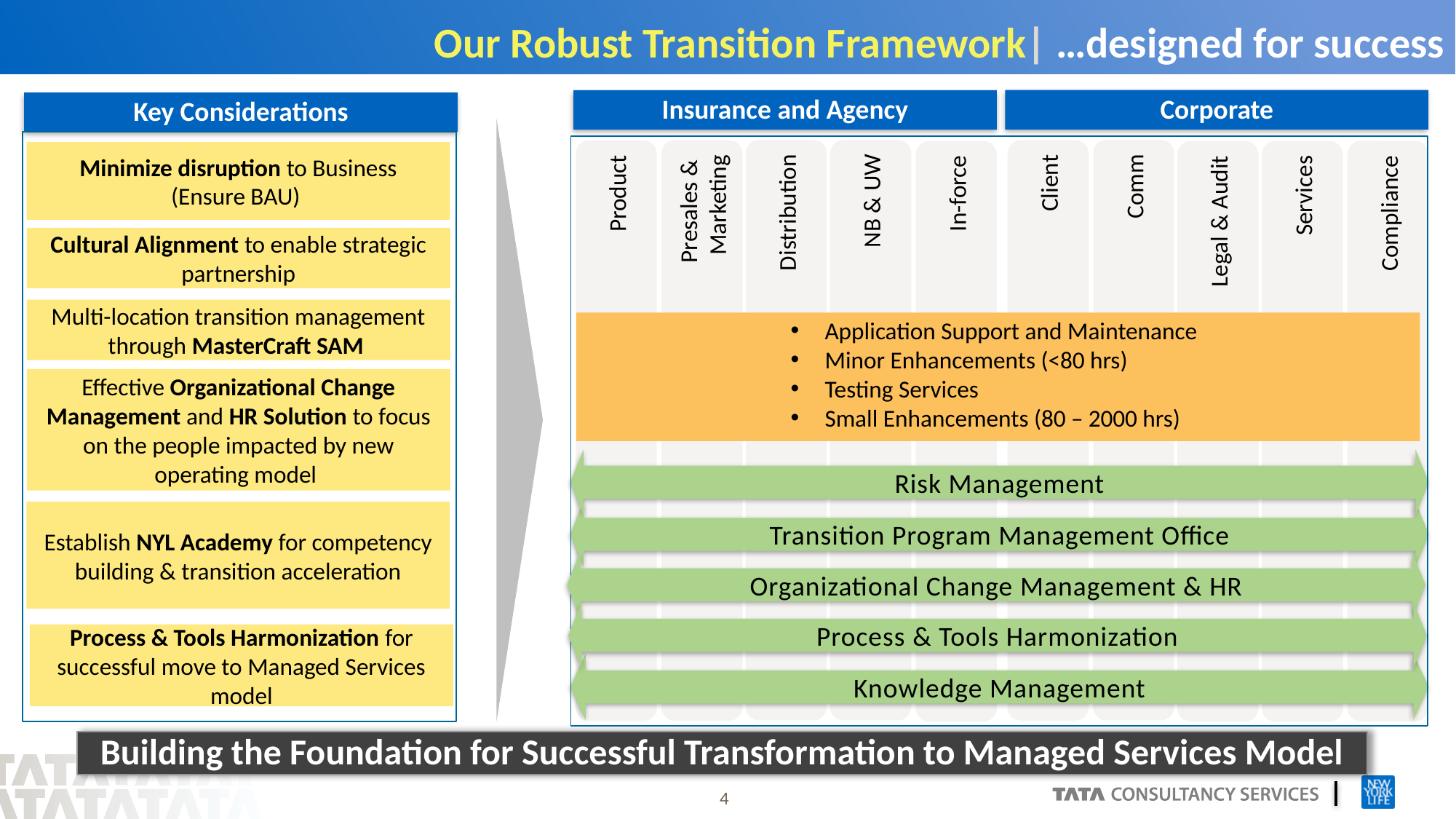

# Our Robust Transition Framework| …designed for success
Corporate
Insurance and Agency
Key Considerations

Distribution
NB & UW
 Comm
Presales &
Marketing
Client
Product
Compliance
In-force
Legal & Audit
Services
Minimize disruption to Business
(Ensure BAU)
Cultural Alignment to enable strategic partnership
Multi-location transition management through MasterCraft SAM
Application Support and Maintenance
Minor Enhancements (<80 hrs)
Testing Services
Small Enhancements (80 – 2000 hrs)

Effective Organizational Change Management and HR Solution to focus on the people impacted by new operating model

Risk Management
Transition Program Management Office
Establish NYL Academy for competency building & transition acceleration
Organizational Change Management & HR
Process & Tools Harmonization
Process & Tools Harmonization for successful move to Managed Services model
Knowledge Management
Building the Foundation for Successful Transformation to Managed Services Model